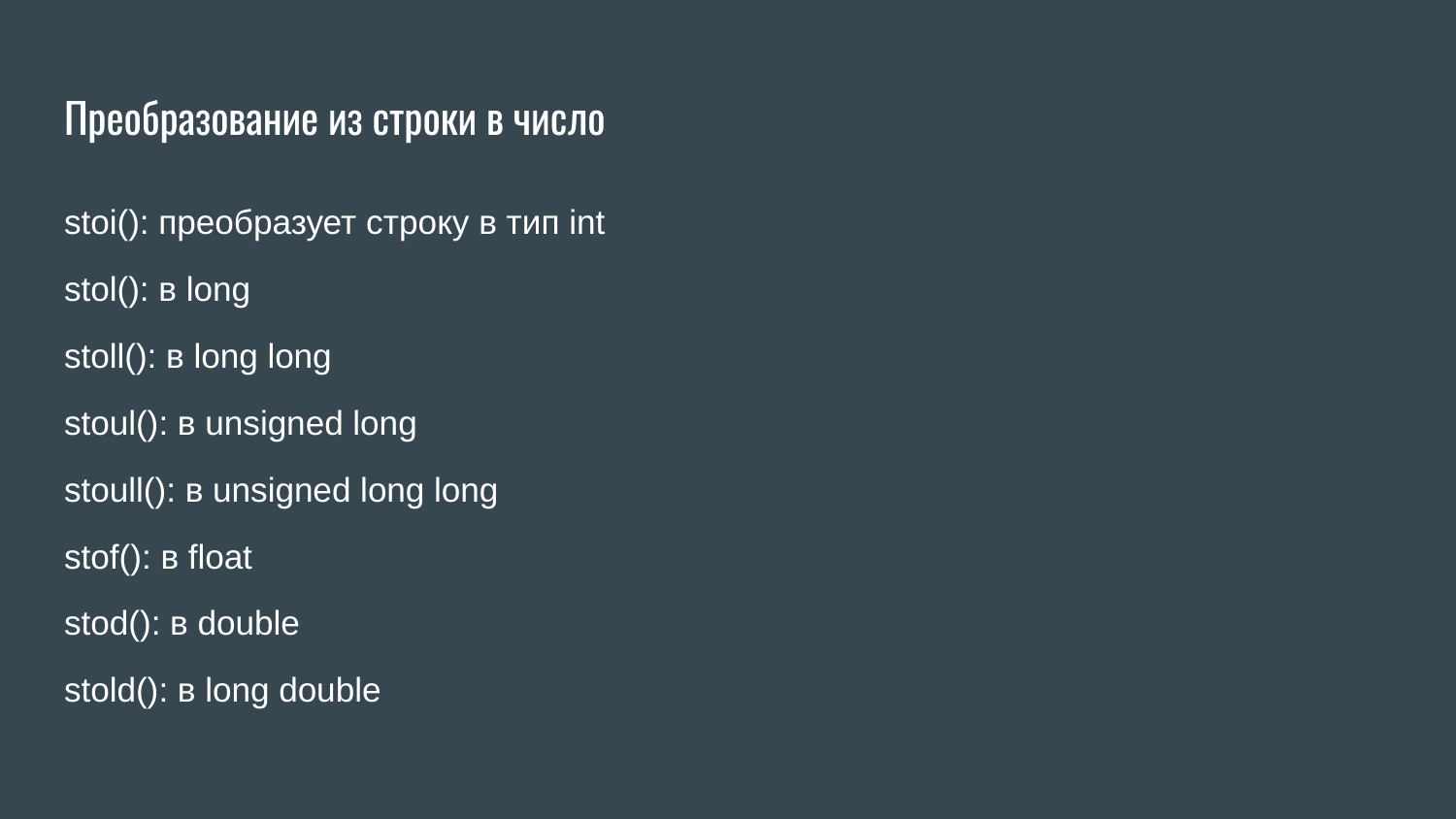

# Преобразование из строки в число
stoi(): преобразует строку в тип int
stol(): в long
stoll(): в long long
stoul(): в unsigned long
stoull(): в unsigned long long
stof(): в float
stod(): в double
stold(): в long double